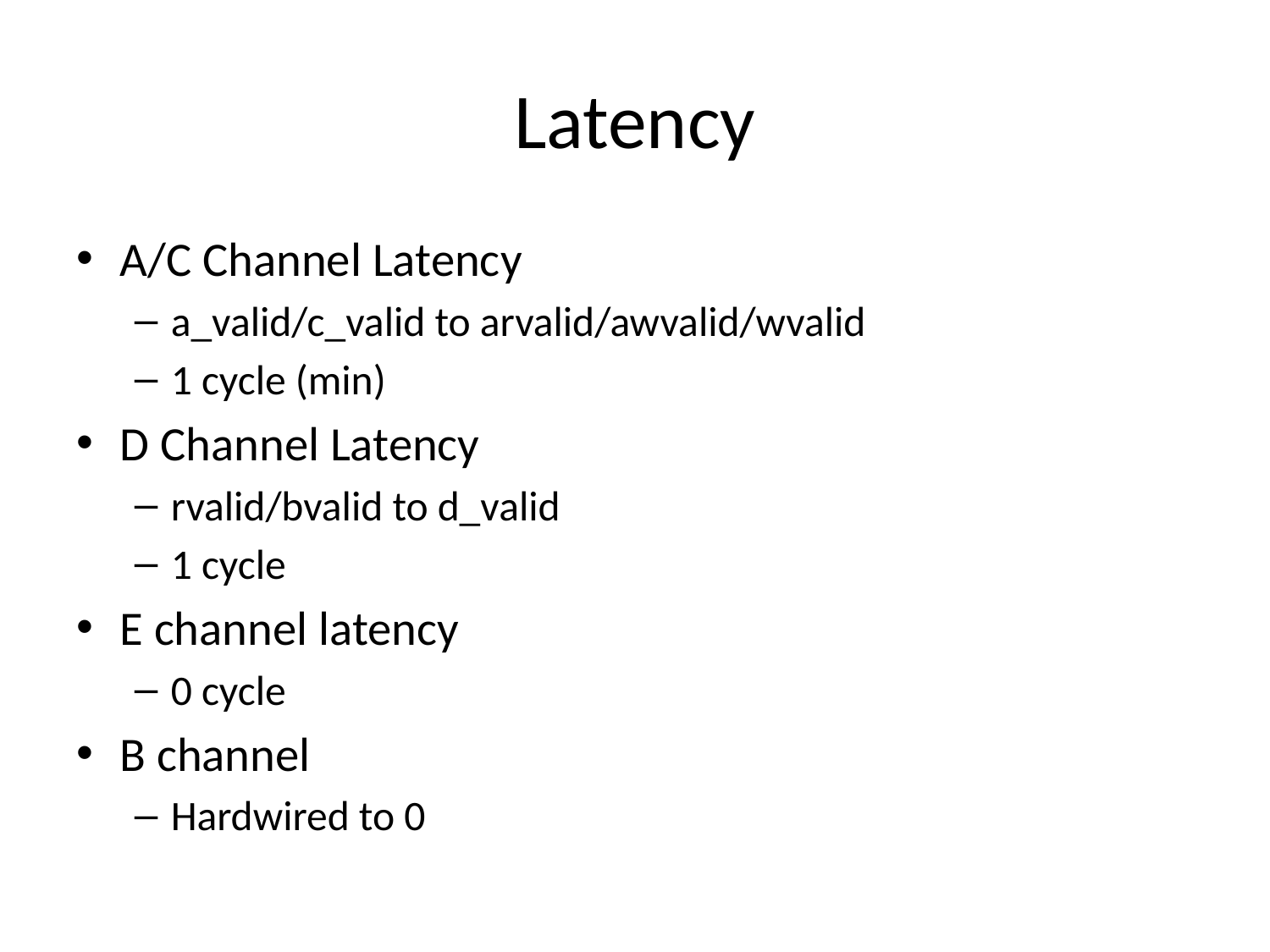

# Latency
A/C Channel Latency
a_valid/c_valid to arvalid/awvalid/wvalid
1 cycle (min)
D Channel Latency
rvalid/bvalid to d_valid
1 cycle
E channel latency
0 cycle
B channel
Hardwired to 0